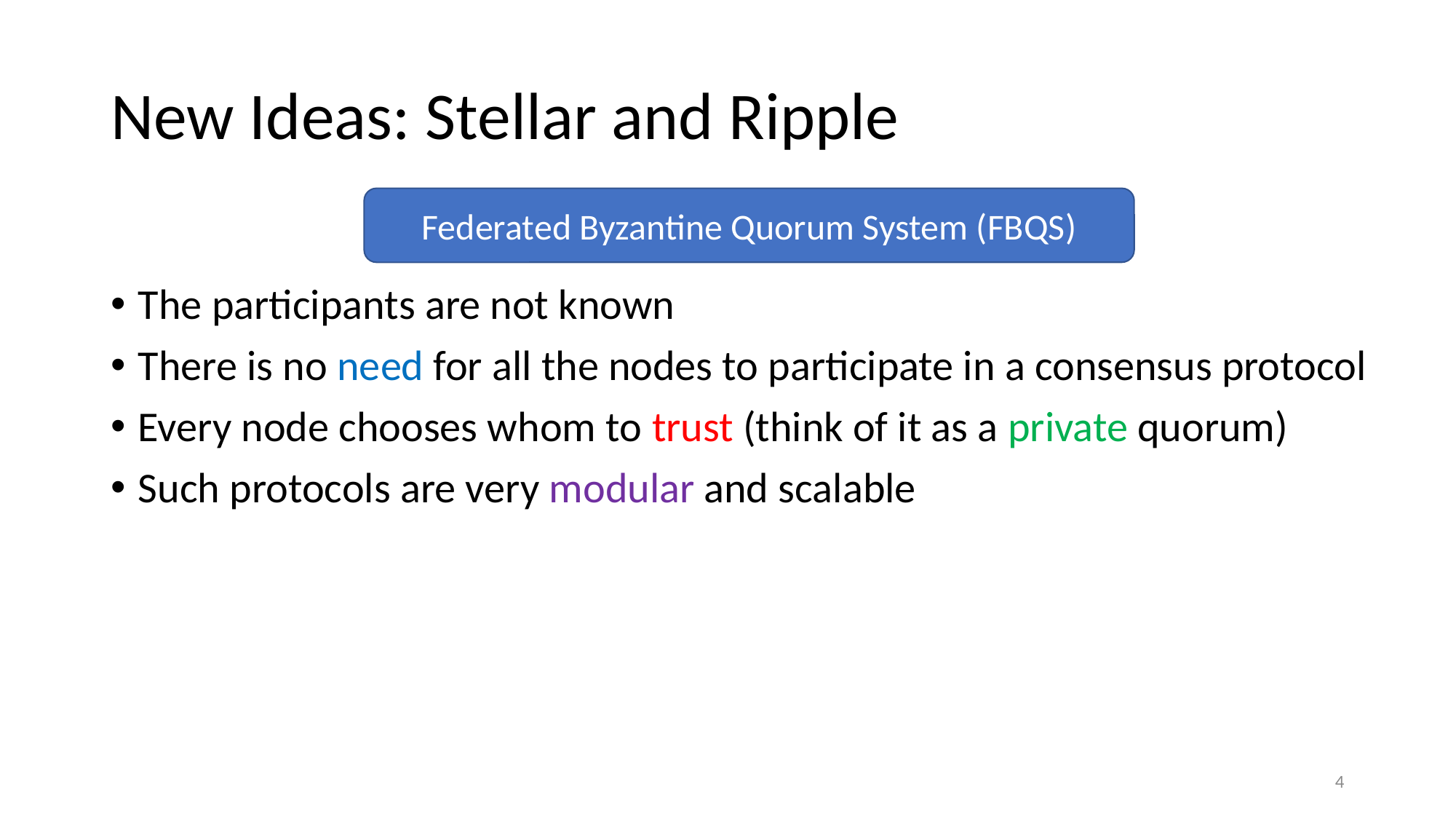

# New Ideas: Stellar and Ripple
Federated Byzantine Quorum System (FBQS)
The participants are not known
There is no need for all the nodes to participate in a consensus protocol
Every node chooses whom to trust (think of it as a private quorum)
Such protocols are very modular and scalable

4